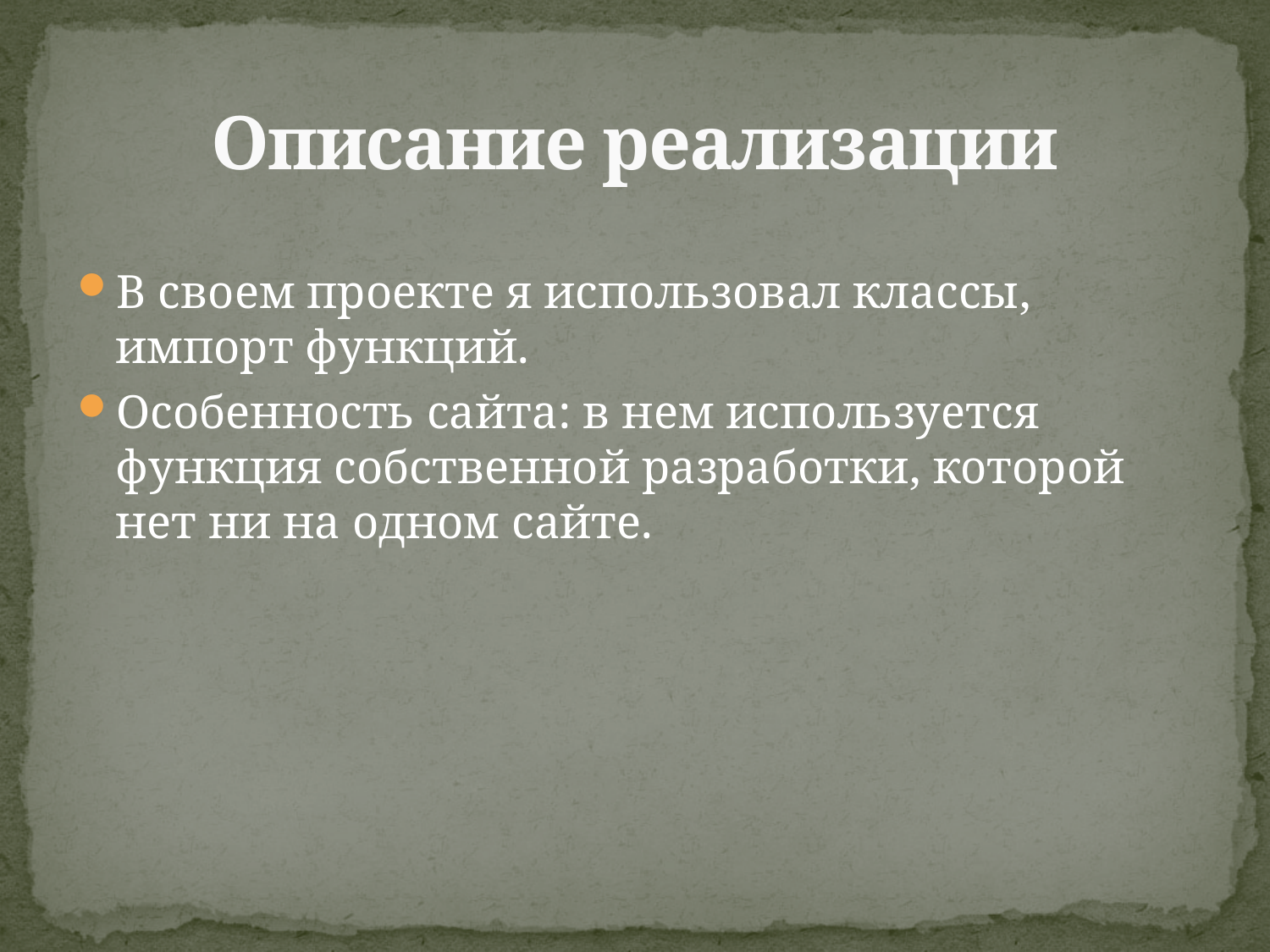

# Описание реализации
В своем проекте я использовал классы, импорт функций.
Особенность сайта: в нем используется функция собственной разработки, которой нет ни на одном сайте.